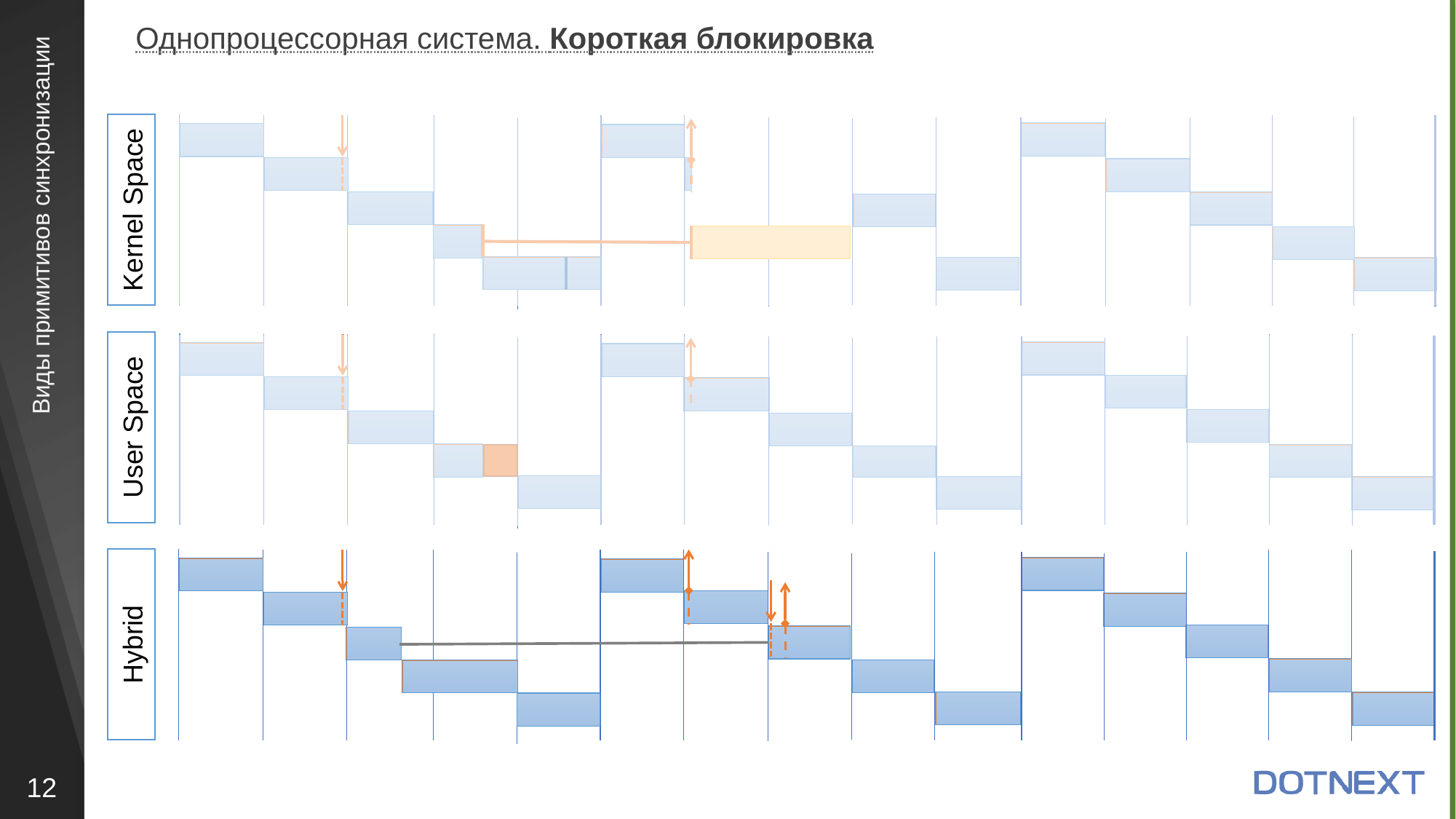

Однопроцессорная система. Короткая блокировка

# Виды примитивов синхронизации
Kernel Space

User Space

Hybrid